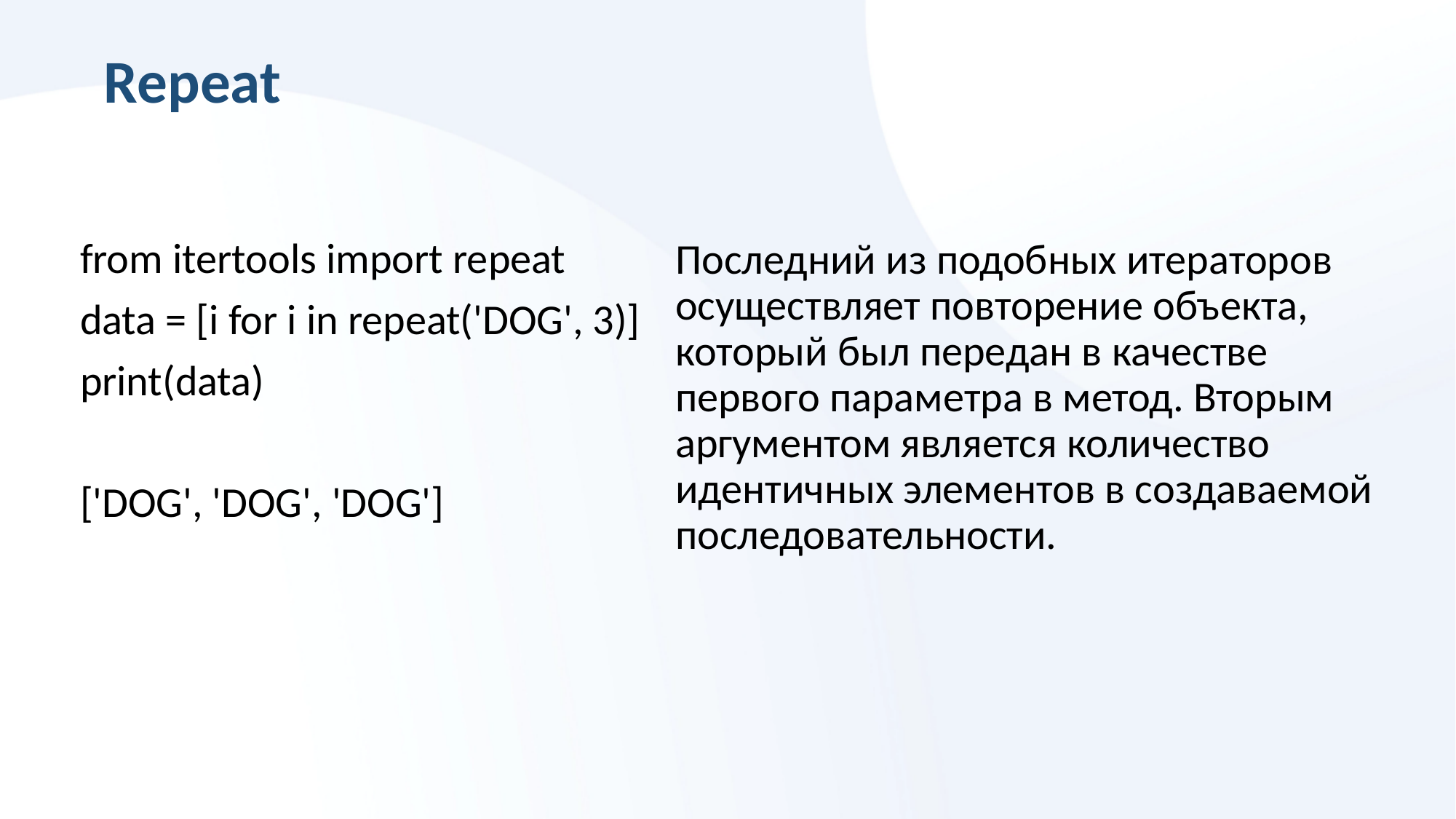

Repeat
# Последний из подобных итераторов осуществляет повторение объекта, который был передан в качестве первого параметра в метод. Вторым аргументом является количество идентичных элементов в создаваемой последовательности.
from itertools import repeat
data = [i for i in repeat('DOG', 3)]
print(data)

['DOG', 'DOG', 'DOG']